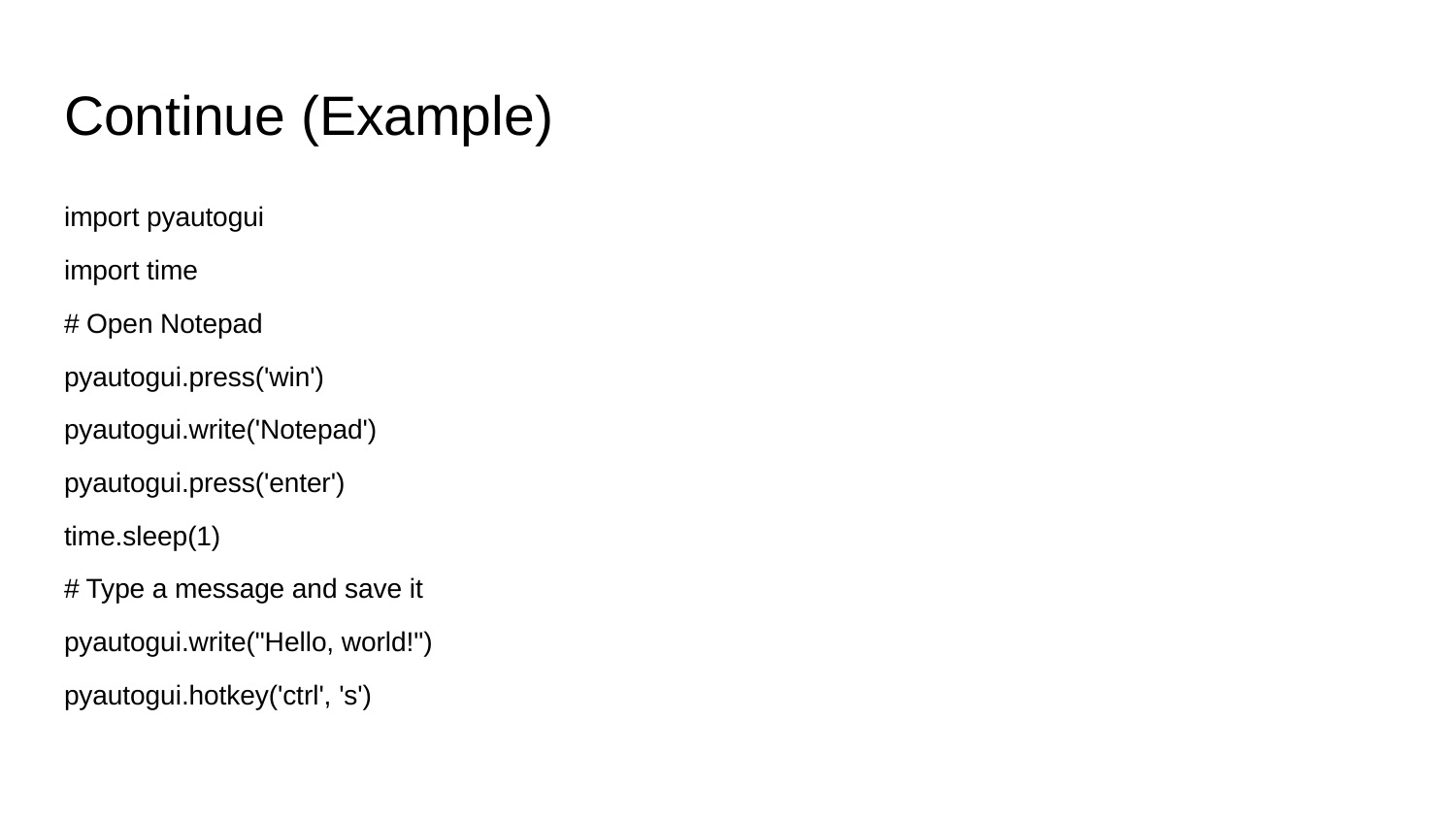

# Continue (Example)
import pyautogui
import time
# Open Notepad
pyautogui.press('win')
pyautogui.write('Notepad')
pyautogui.press('enter')
time.sleep(1)
# Type a message and save it
pyautogui.write("Hello, world!")
pyautogui.hotkey('ctrl', 's')